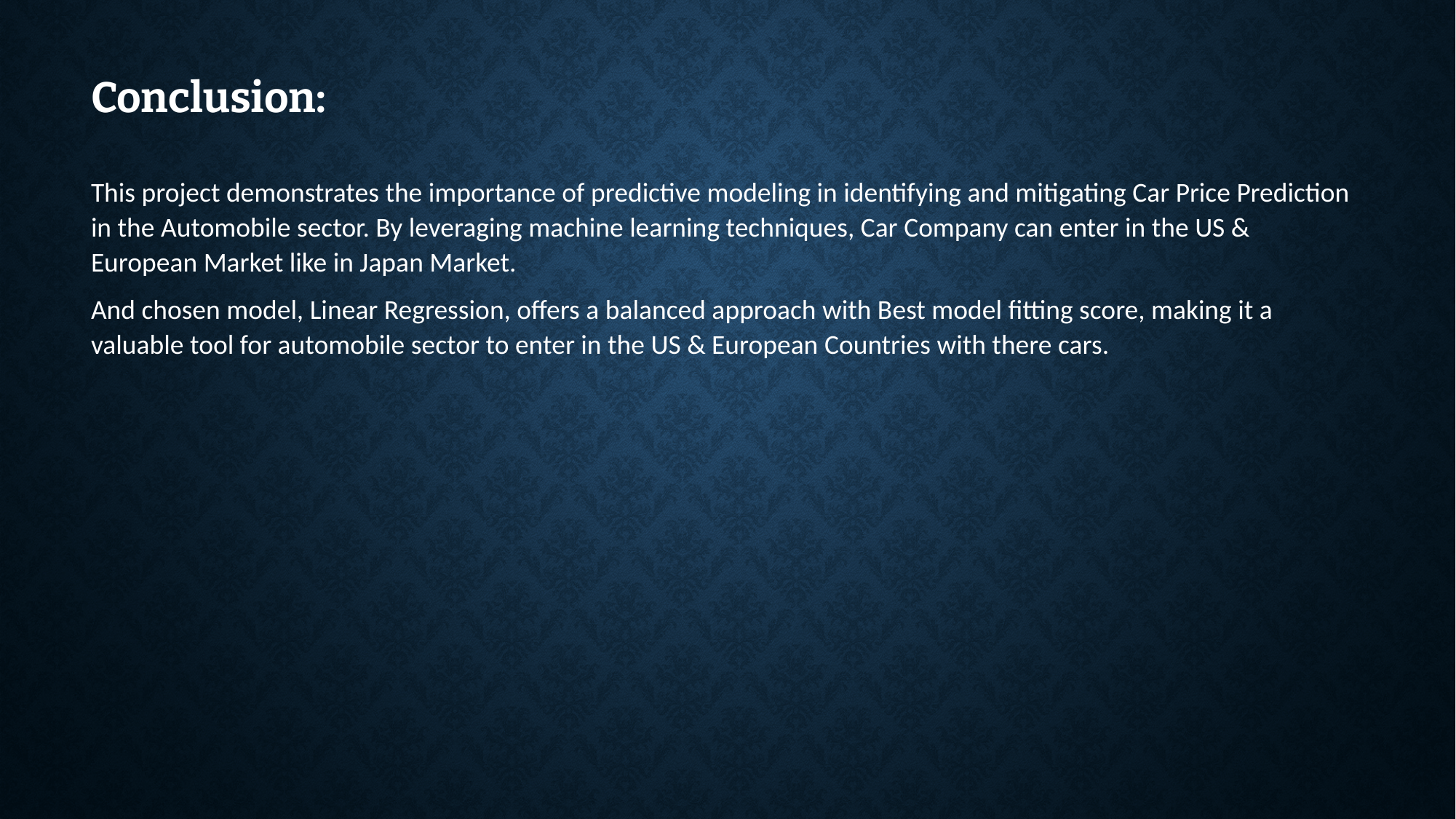

Conclusion:
This project demonstrates the importance of predictive modeling in identifying and mitigating Car Price Prediction in the Automobile sector. By leveraging machine learning techniques, Car Company can enter in the US & European Market like in Japan Market.
And chosen model, Linear Regression, offers a balanced approach with Best model fitting score, making it a valuable tool for automobile sector to enter in the US & European Countries with there cars.